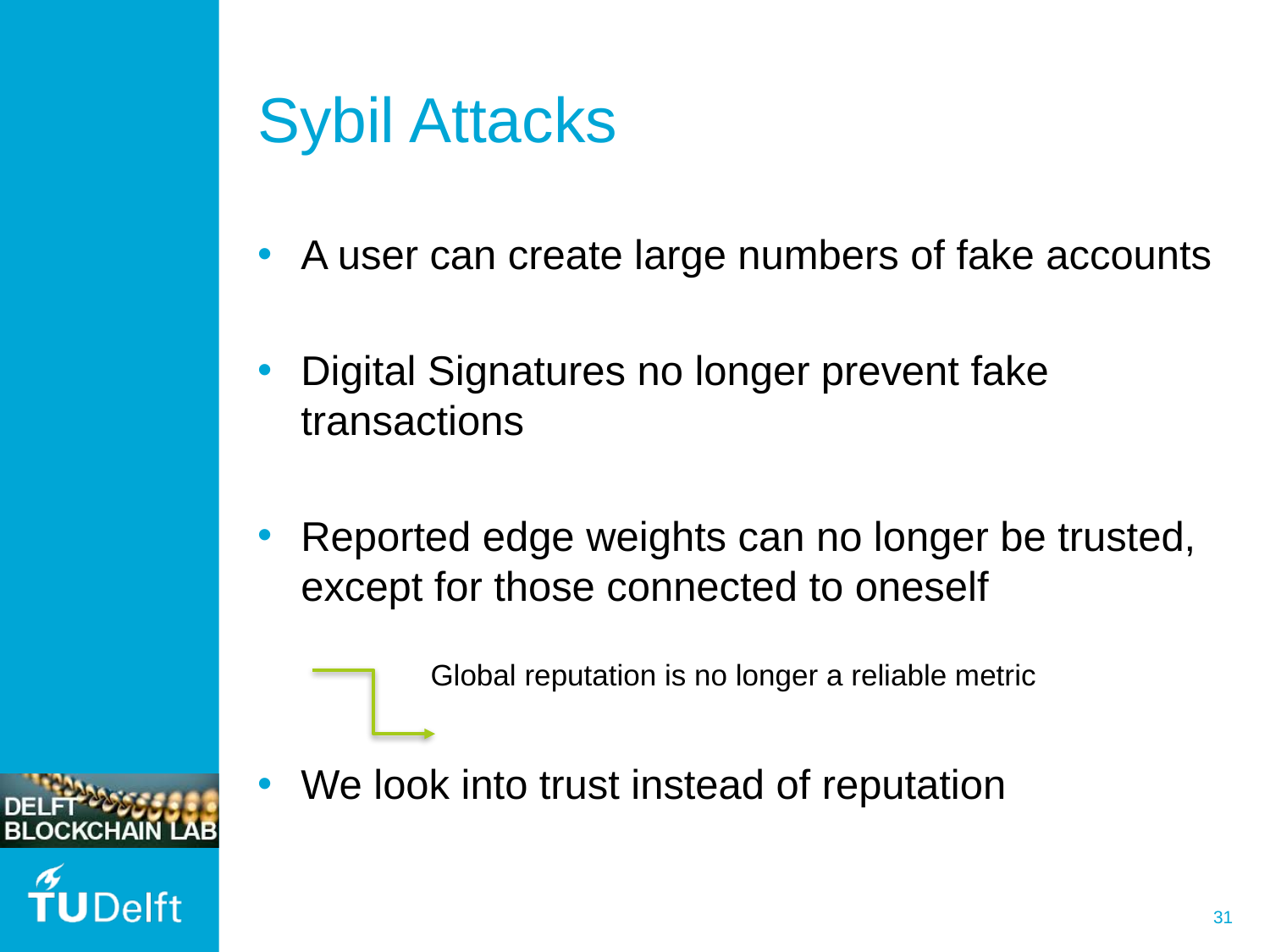

# Sybil Attacks
A user can create large numbers of fake accounts

Digital Signatures no longer prevent fake transactions

Reported edge weights can no longer be trusted, except for those connected to oneself

Global reputation is no longer a reliable metric

We look into trust instead of reputation